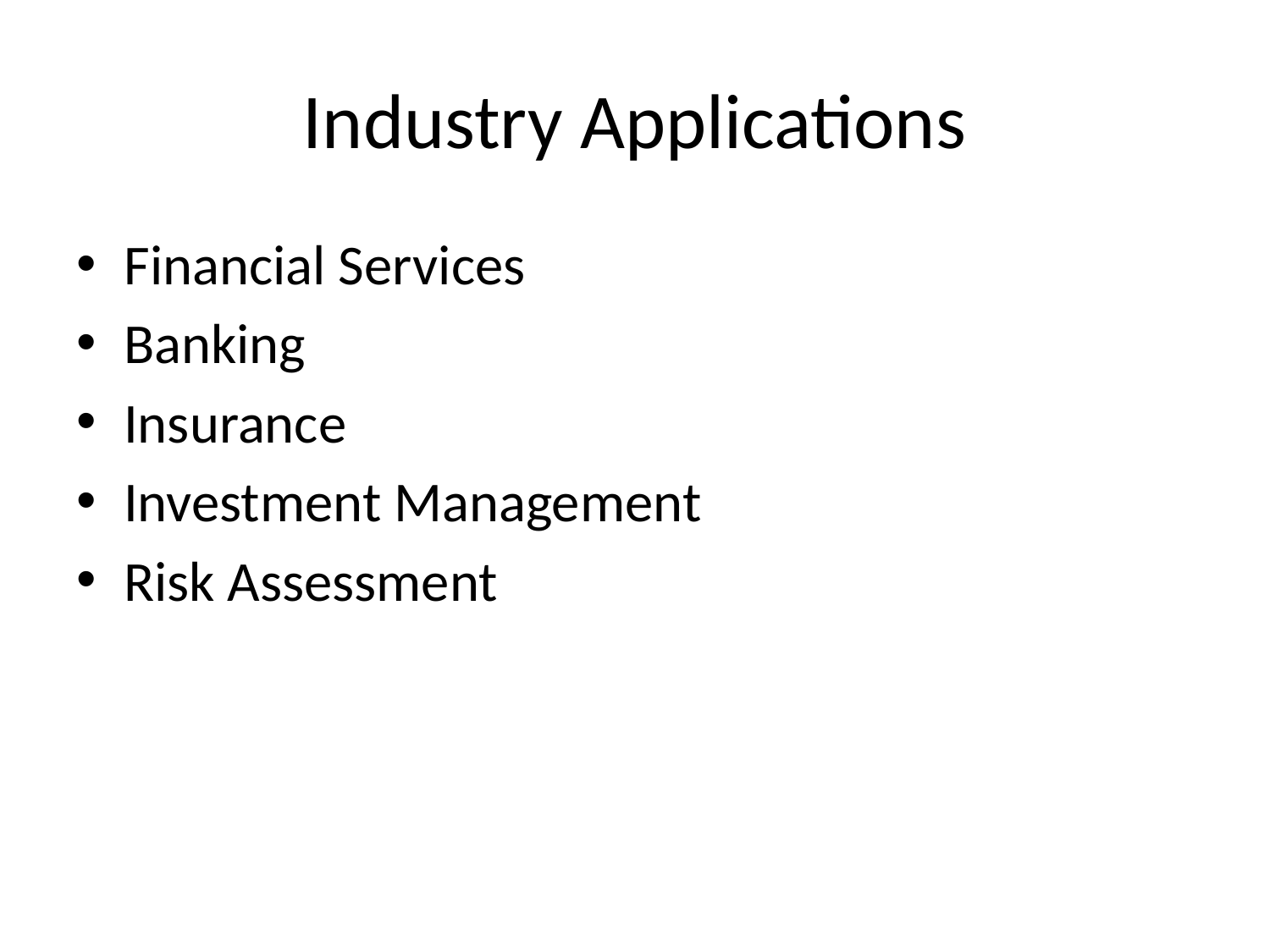

# Industry Applications
Financial Services
Banking
Insurance
Investment Management
Risk Assessment